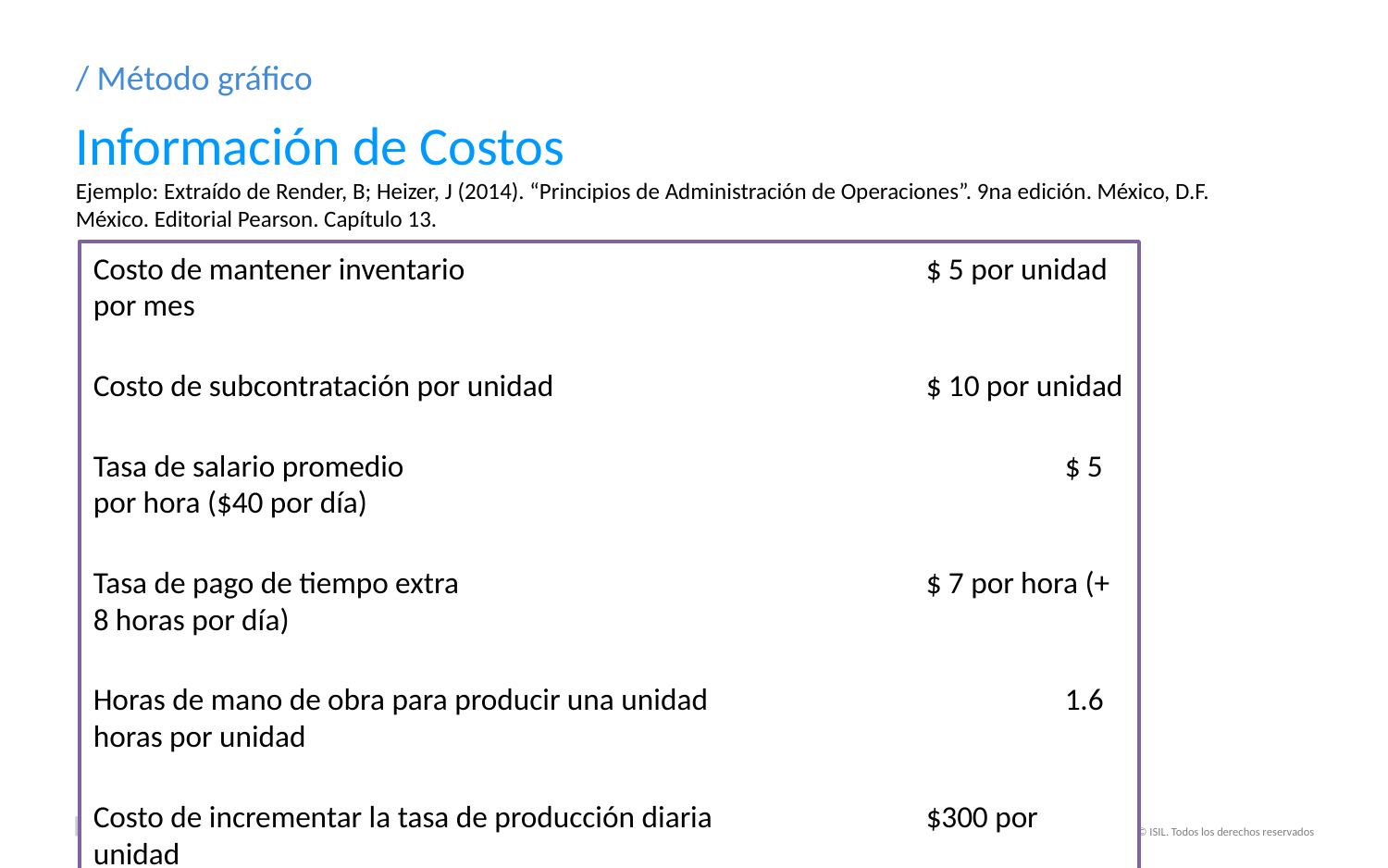

/ Método gráfico
Información de Costos
Ejemplo: Extraído de Render, B; Heizer, J (2014). “Principios de Administración de Operaciones”. 9na edición. México, D.F. México. Editorial Pearson. Capítulo 13.

Costo de mantener inventario 				$ 5 por unidad por mes
Costo de subcontratación por unidad 			$ 10 por unidad
Tasa de salario promedio 					$ 5 por hora ($40 por día)
Tasa de pago de tiempo extra 				$ 7 por hora (+ 8 horas por día)
Horas de mano de obra para producir una unidad 			1.6 horas por unidad
Costo de incrementar la tasa de producción diaria 		$300 por unidad
(contratación y capacitación)
Costo de disminuir la tasa de producción diaria (despidos) 	$600 por unidad